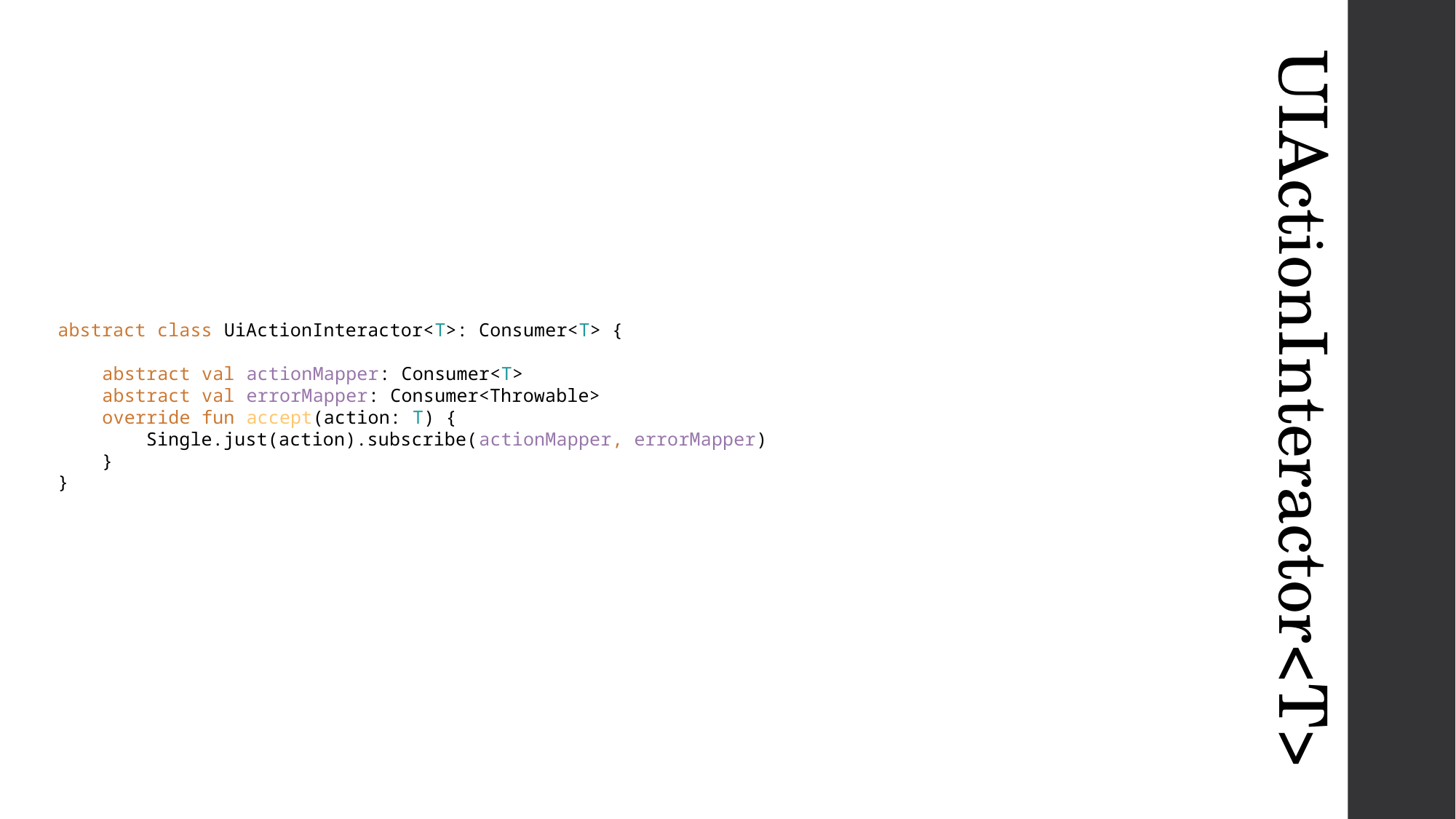

abstract class UiActionInteractor<T>: Consumer<T> {
    abstract val actionMapper: Consumer<T>
    abstract val errorMapper: Consumer<Throwable>
    override fun accept(action: T) {
        Single.just(action).subscribe(actionMapper, errorMapper)
    }
}
UIActionInteractor<T>